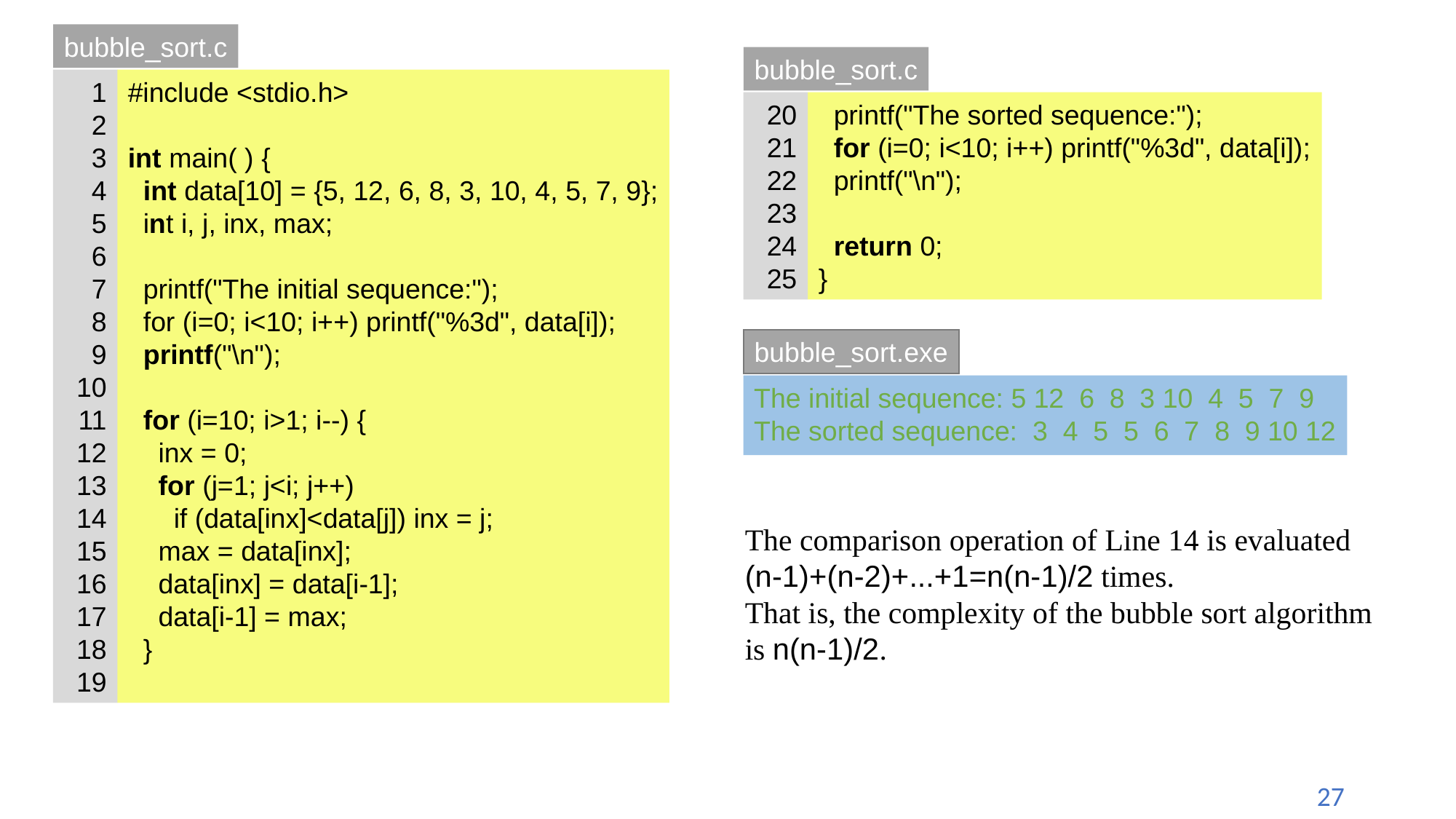

bubble_sort.c
1
2
3
4
5
6
7
8
9
10
11
12
13
14
15
16
17
18
19
#include <stdio.h>

int main( ) {
  int data[10] = {5, 12, 6, 8, 3, 10, 4, 5, 7, 9};
  int i, j, inx, max;

  printf("The initial sequence:");
  for (i=0; i<10; i++) printf("%3d", data[i]);
  printf("\n");

  for (i=10; i>1; i--) {
    inx = 0;
    for (j=1; j<i; j++)
      if (data[inx]<data[j]) inx = j;
    max = data[inx];
    data[inx] = data[i-1];
    data[i-1] = max;
  }

bubble_sort.c
20
21
22
23
24
25
  printf("The sorted sequence:");
  for (i=0; i<10; i++) printf("%3d", data[i]);
  printf("\n");

  return 0;
}
bubble_sort.exe
The initial sequence: 5 12  6  8  3 10  4  5  7  9
The sorted sequence:  3  4  5  5  6  7  8  9 10 12
The comparison operation of Line 14 is evaluated (n-1)+(n-2)+...+1=n(n-1)/2 times.
That is, the complexity of the bubble sort algorithm is n(n-1)/2.